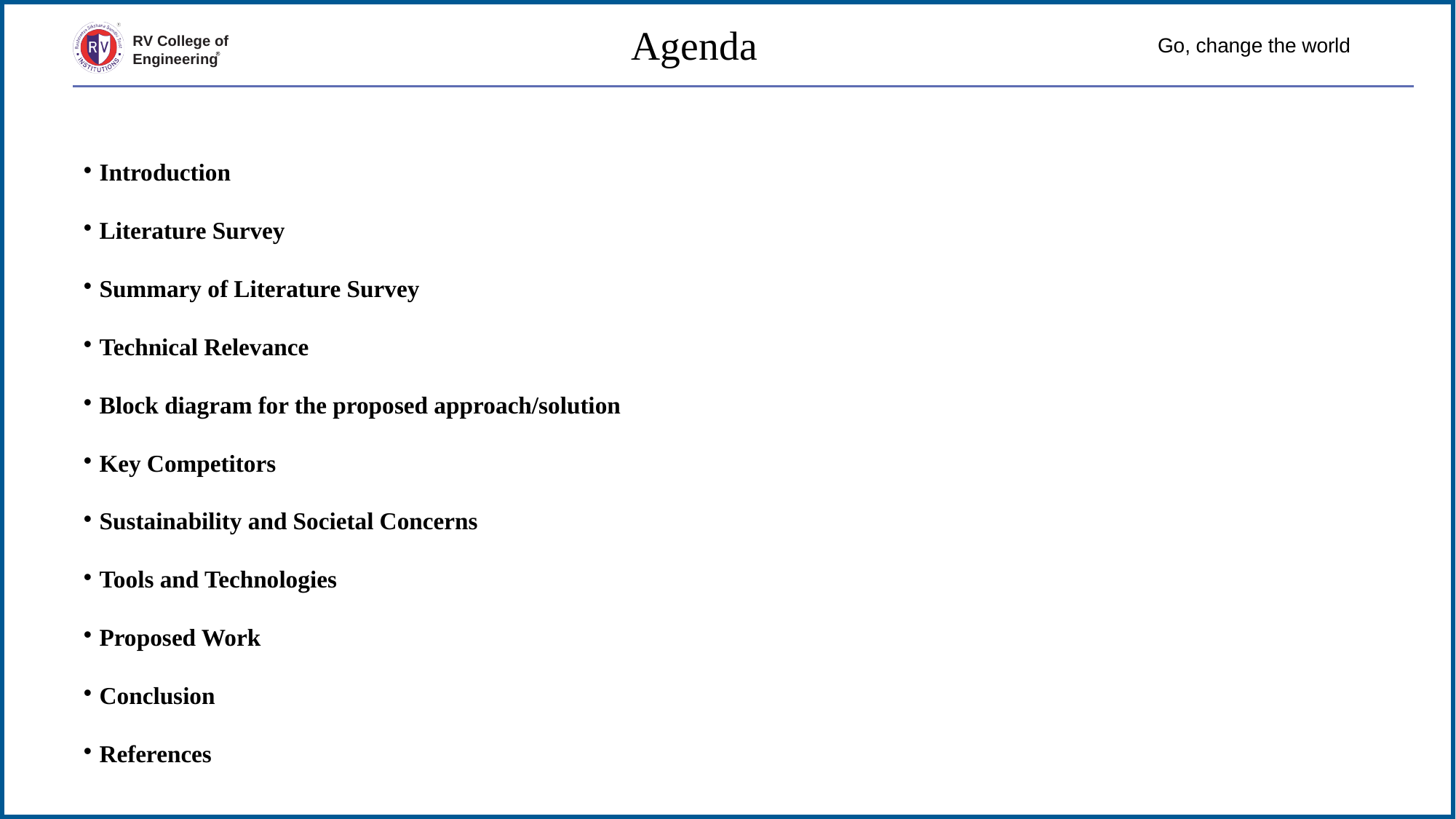

Agenda

# Go, change the world
RV College of
Engineering

Introduction
Literature Survey
Summary of Literature Survey
Technical Relevance
Block diagram for the proposed approach/solution
Key Competitors
Sustainability and Societal Concerns
Tools and Technologies
Proposed Work
Conclusion
References